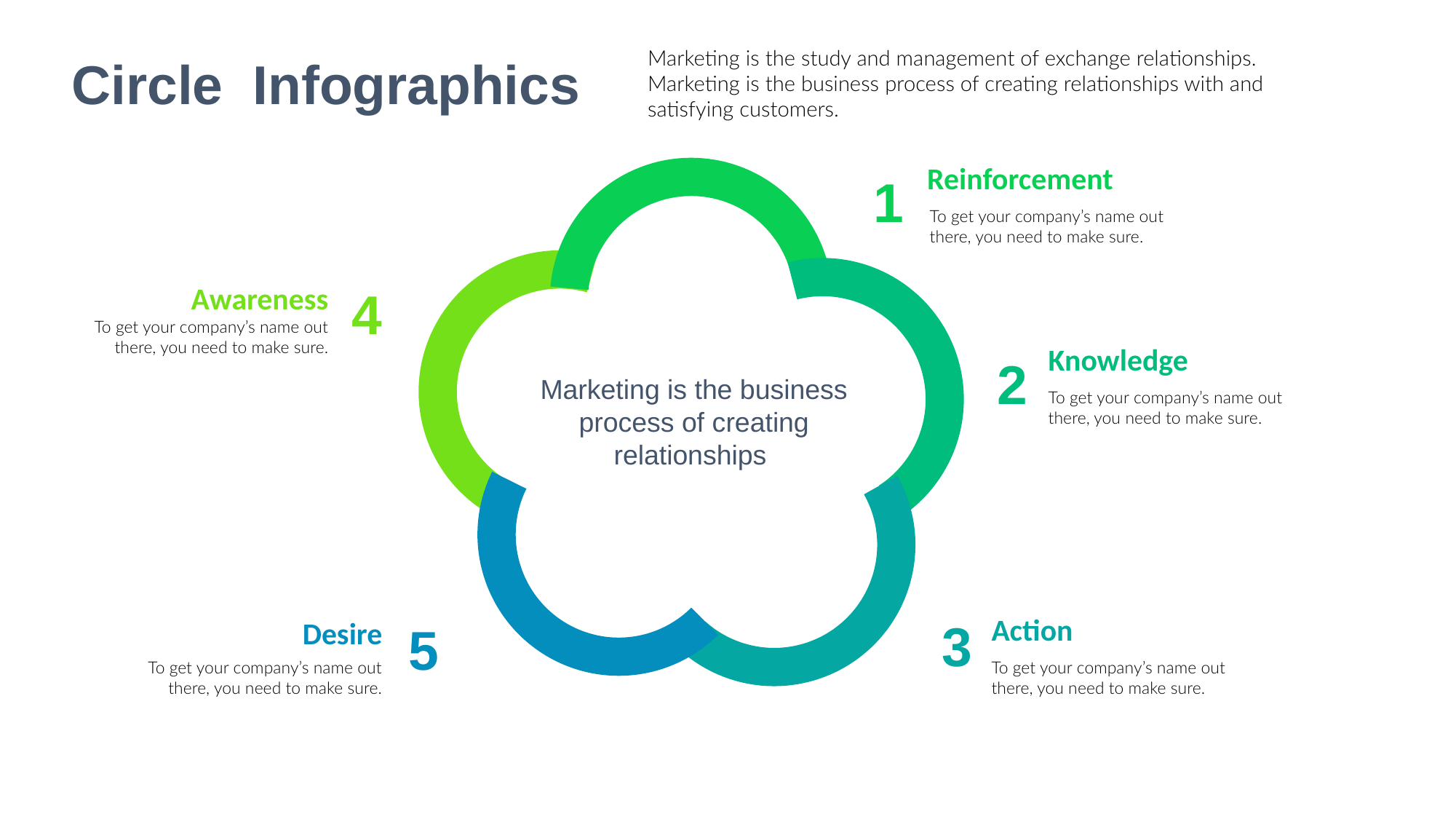

Marketing is the study and management of exchange relationships. Marketing is the business process of creating relationships with and satisfying customers.
Circle  Infographics
Reinforcement
1

To get your company’s name out there, you need to make sure.
4
Awareness
To get your company’s name out there, you need to make sure.
Knowledge
2
Marketing is the business process of creating relationships
To get your company’s name out there, you need to make sure.
Action
3
Desire
5
To get your company’s name out there, you need to make sure.
To get your company’s name out there, you need to make sure.